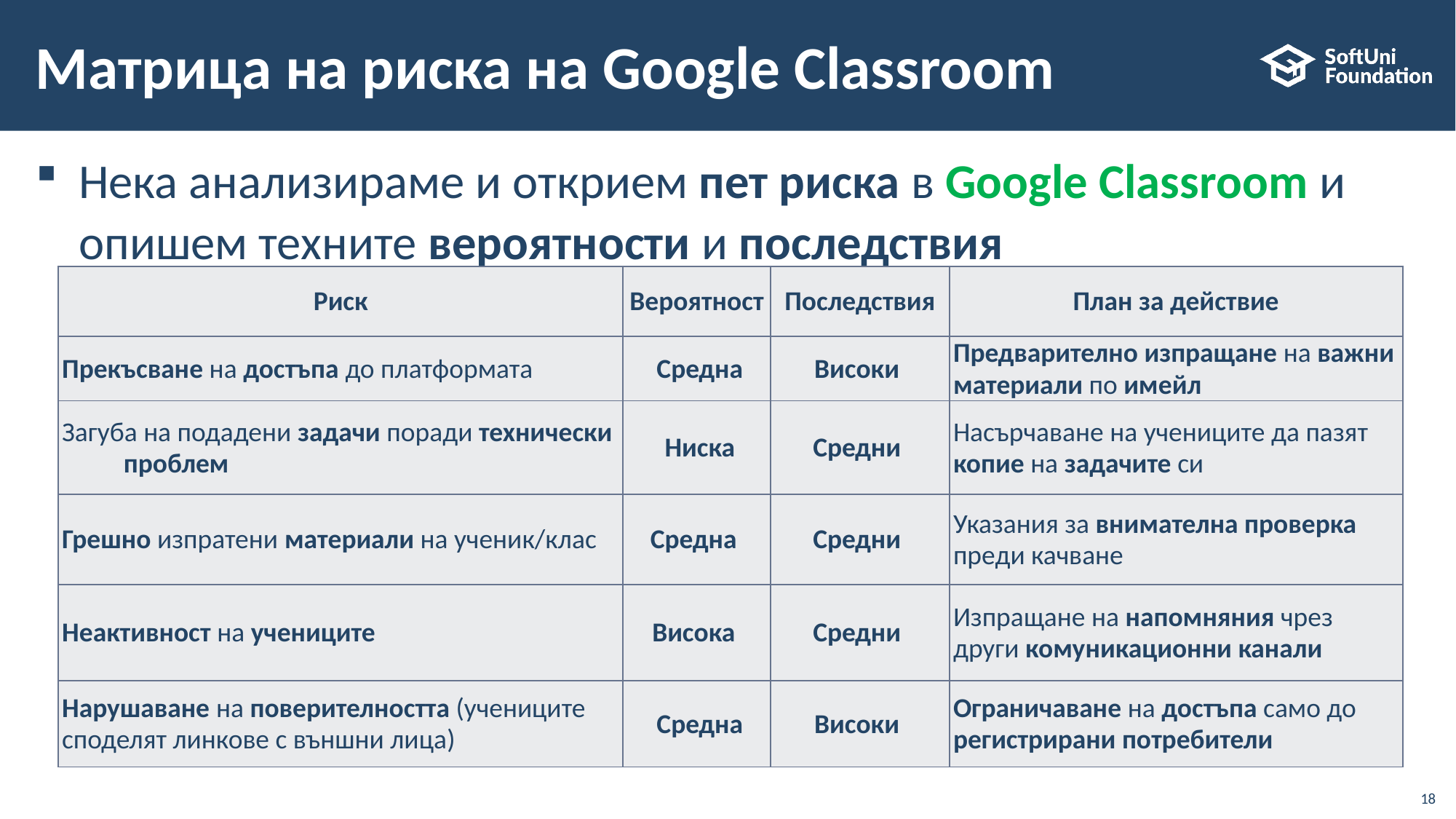

# Матрица на риска на Google Classroom
Нека анализираме и открием пет риска в Google Classroom и опишем техните вероятности и последствия

| Риск | Вероятност | Последствия | План за действие |
| --- | --- | --- | --- |
| Прекъсване на достъпа до платформата | Средна | Високи | Предварително изпращане на важни материали по имейл |
| Загуба на подадени задачи поради технически проблем | Ниска | Средни | Насърчаване на учениците да пазят копие на задачите си |
| Грешно изпратени материали на ученик/клас | Средна | Средни | Указания за внимателна проверка преди качване |
| Неактивност на учениците | Висока | Средни | Изпращане на напомняния чрез други комуникационни канали |
| Нарушаване на поверителността (учениците споделят линкове с външни лица) | Средна | Високи | Ограничаване на достъпа само до регистрирани потребители |
18